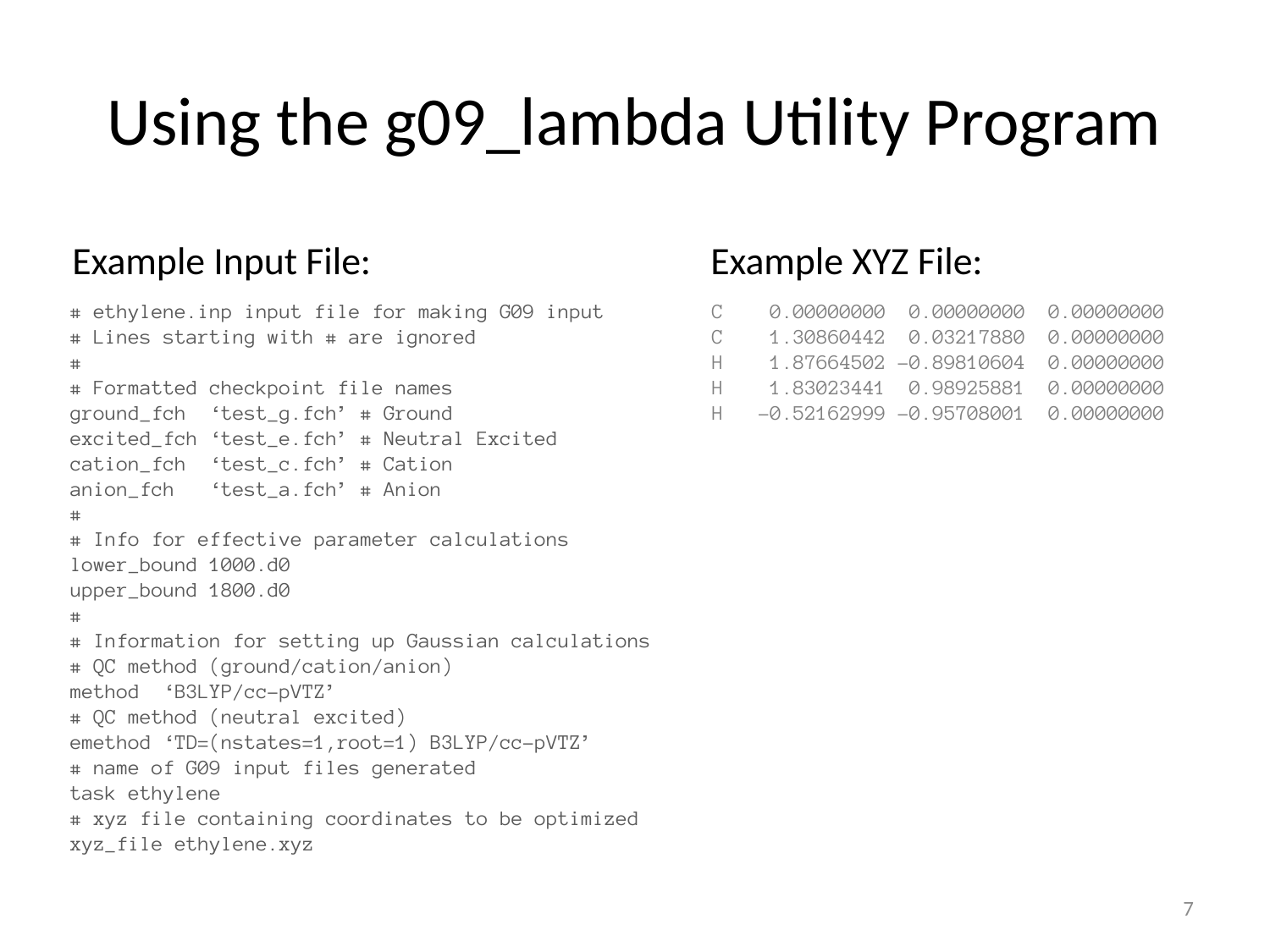

# Using the g09_lambda Utility Program
Example XYZ File:
Example Input File:
# ethylene.inp input file for making G09 input
# Lines starting with # are ignored
#
# Formatted checkpoint file names
ground_fch  ‘test_g.fch’ # Ground
excited_fch ‘test_e.fch’ # Neutral Excited
cation_fch  ‘test_c.fch’ # Cation
anion_fch   ‘test_a.fch’ # Anion
#
# Info for effective parameter calculations
lower_bound 1000.d0
upper_bound 1800.d0
#
# Information for setting up Gaussian calculations
# QC method (ground/cation/anion)
method  ‘B3LYP/cc-pVTZ’
# QC method (neutral excited)
emethod ‘TD=(nstates=1,root=1) B3LYP/cc-pVTZ’
# name of G09 input files generated
task ethylene
# xyz file containing coordinates to be optimized
xyz_file ethylene.xyz
C    0.00000000  0.00000000  0.00000000
C    1.30860442  0.03217880  0.00000000
H    1.87664502 -0.89810604  0.00000000
H    1.83023441  0.98925881  0.00000000
H   -0.52162999 -0.95708001  0.00000000
7